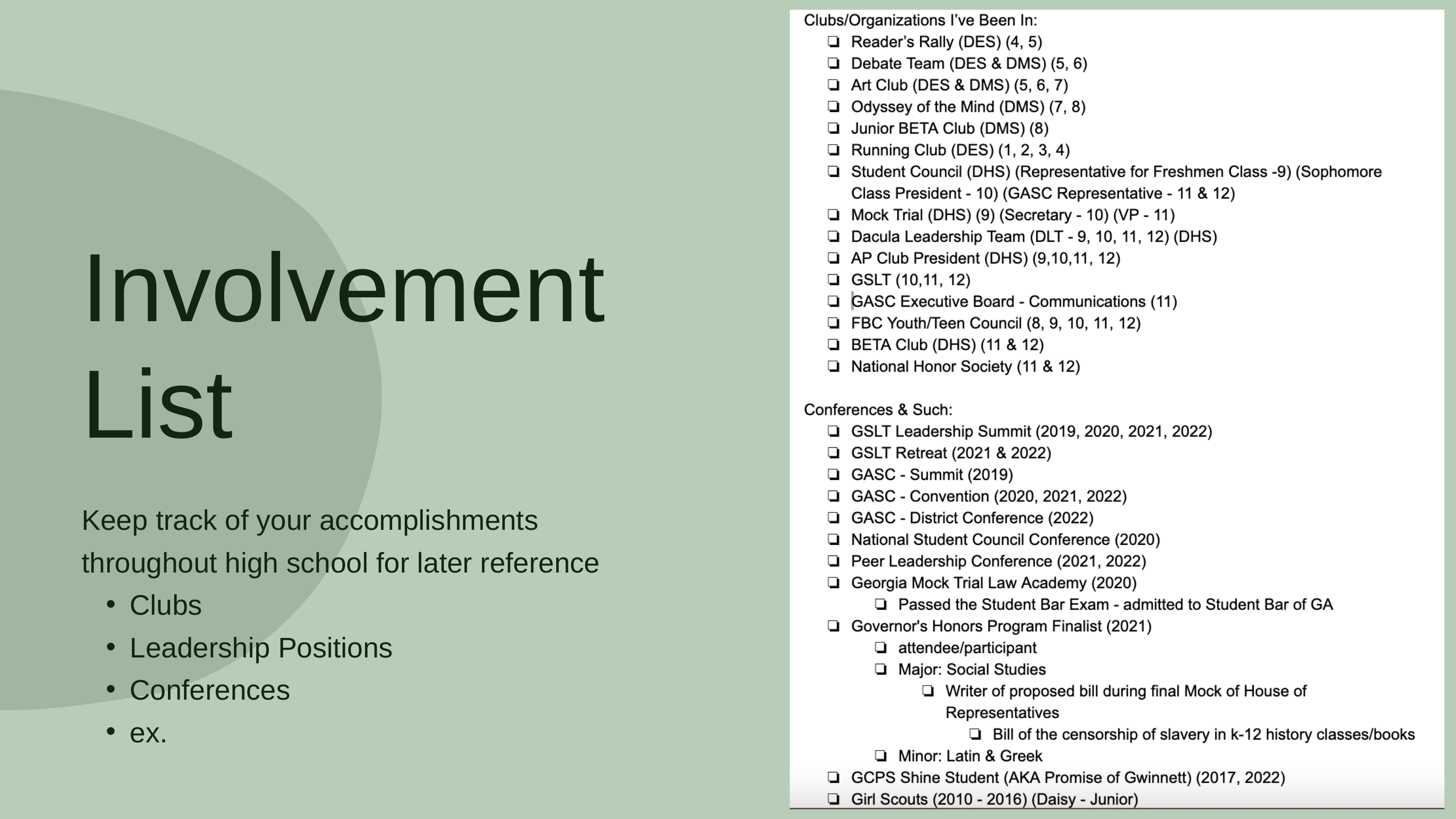

Involvement List
Keep track of your accomplishments throughout high school for later reference
Clubs
Leadership Positions
Conferences
ex.